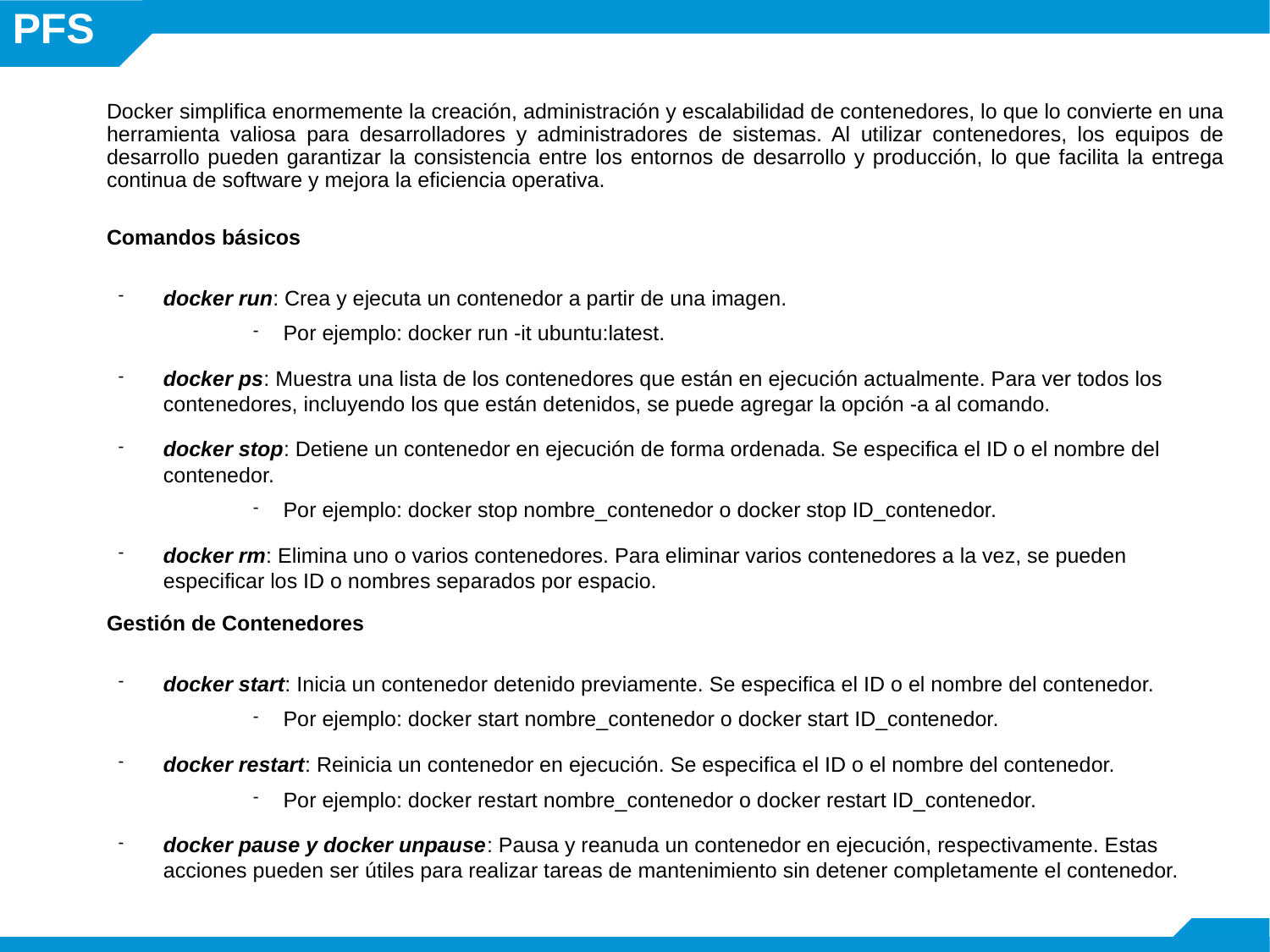

# Docker simplifica enormemente la creación, administración y escalabilidad de contenedores, lo que lo convierte en una herramienta valiosa para desarrolladores y administradores de sistemas. Al utilizar contenedores, los equipos de desarrollo pueden garantizar la consistencia entre los entornos de desarrollo y producción, lo que facilita la entrega continua de software y mejora la eficiencia operativa.
Comandos básicos
docker run: Crea y ejecuta un contenedor a partir de una imagen.
Por ejemplo: docker run -it ubuntu:latest.
docker ps: Muestra una lista de los contenedores que están en ejecución actualmente. Para ver todos los contenedores, incluyendo los que están detenidos, se puede agregar la opción -a al comando.
docker stop: Detiene un contenedor en ejecución de forma ordenada. Se especifica el ID o el nombre del contenedor.
Por ejemplo: docker stop nombre_contenedor o docker stop ID_contenedor.
docker rm: Elimina uno o varios contenedores. Para eliminar varios contenedores a la vez, se pueden especificar los ID o nombres separados por espacio.
Gestión de Contenedores
docker start: Inicia un contenedor detenido previamente. Se especifica el ID o el nombre del contenedor.
Por ejemplo: docker start nombre_contenedor o docker start ID_contenedor.
docker restart: Reinicia un contenedor en ejecución. Se especifica el ID o el nombre del contenedor.
Por ejemplo: docker restart nombre_contenedor o docker restart ID_contenedor.
docker pause y docker unpause: Pausa y reanuda un contenedor en ejecución, respectivamente. Estas acciones pueden ser útiles para realizar tareas de mantenimiento sin detener completamente el contenedor.